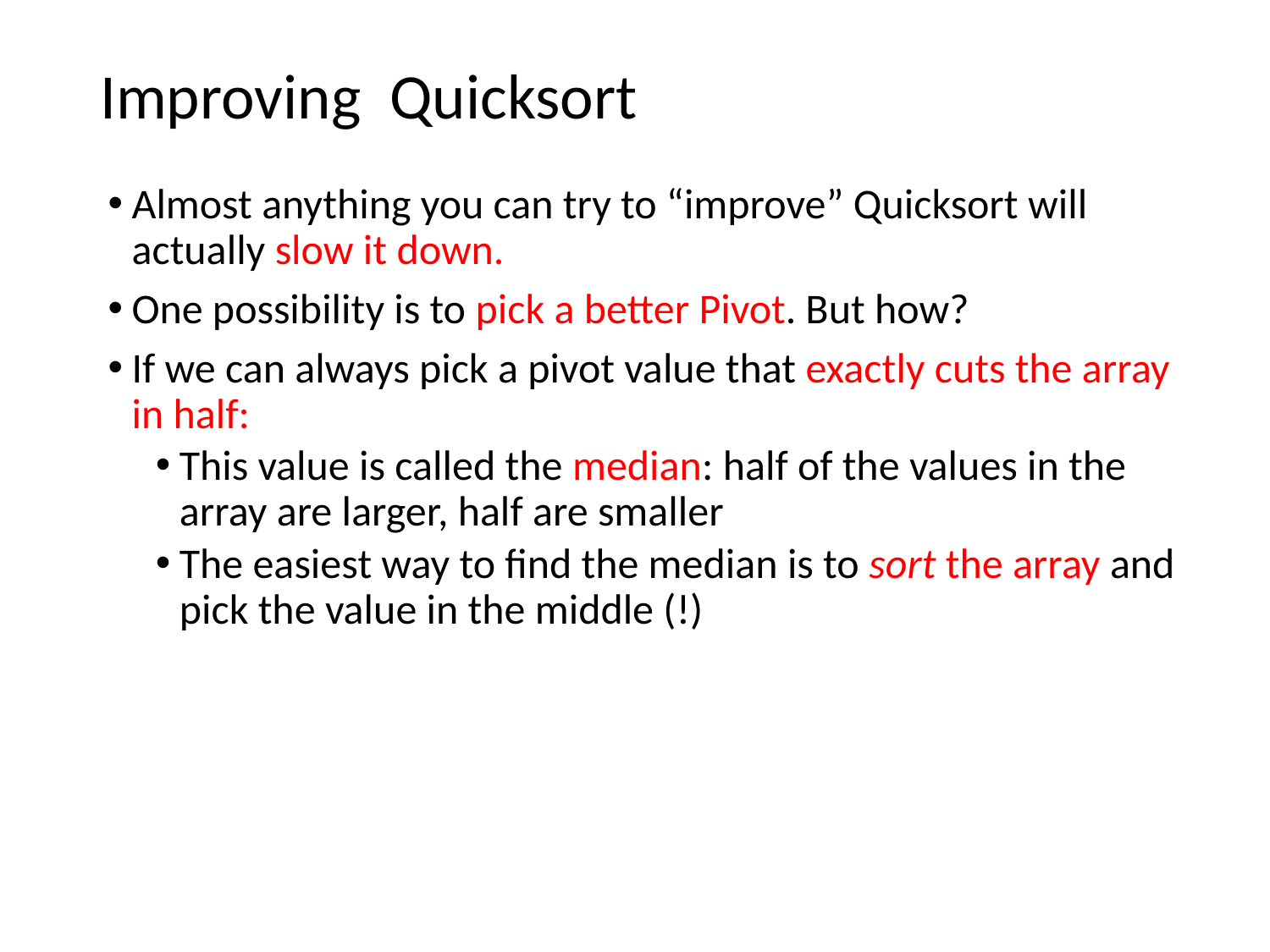

# Improving  Quicksort
Almost anything you can try to “improve” Quicksort will actually slow it down.
One possibility is to pick a better Pivot. But how?
If we can always pick a pivot value that exactly cuts the array in half:
This value is called the median: half of the values in the array are larger, half are smaller
The easiest way to find the median is to sort the array and pick the value in the middle (!)